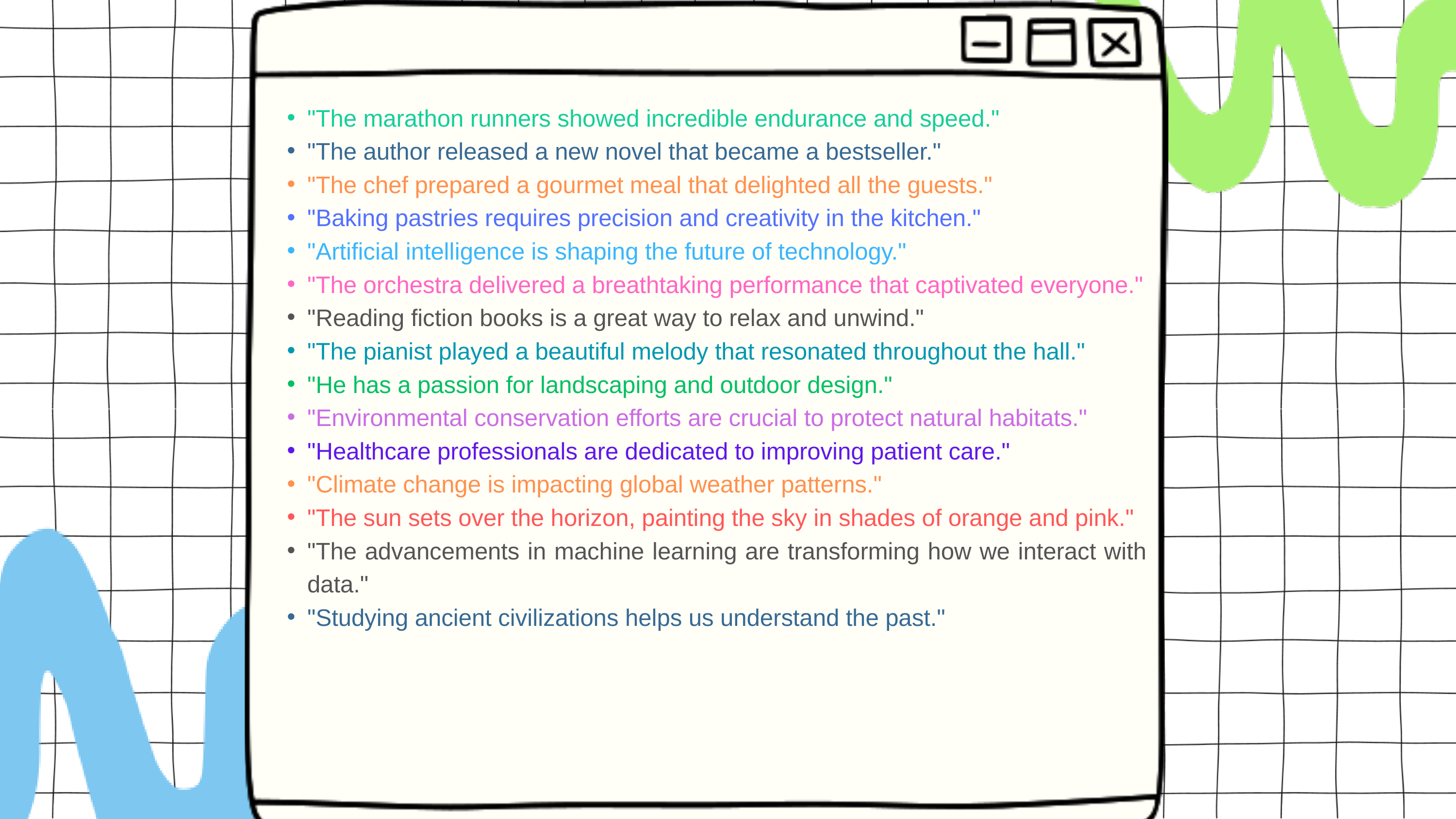

"The marathon runners showed incredible endurance and speed."
"The author released a new novel that became a bestseller."
"The chef prepared a gourmet meal that delighted all the guests."
"Baking pastries requires precision and creativity in the kitchen."
"Artificial intelligence is shaping the future of technology."
"The orchestra delivered a breathtaking performance that captivated everyone."
"Reading fiction books is a great way to relax and unwind."
"The pianist played a beautiful melody that resonated throughout the hall."
"He has a passion for landscaping and outdoor design."
"Environmental conservation efforts are crucial to protect natural habitats."
"Healthcare professionals are dedicated to improving patient care."
"Climate change is impacting global weather patterns."
"The sun sets over the horizon, painting the sky in shades of orange and pink."
"The advancements in machine learning are transforming how we interact with data."
"Studying ancient civilizations helps us understand the past."